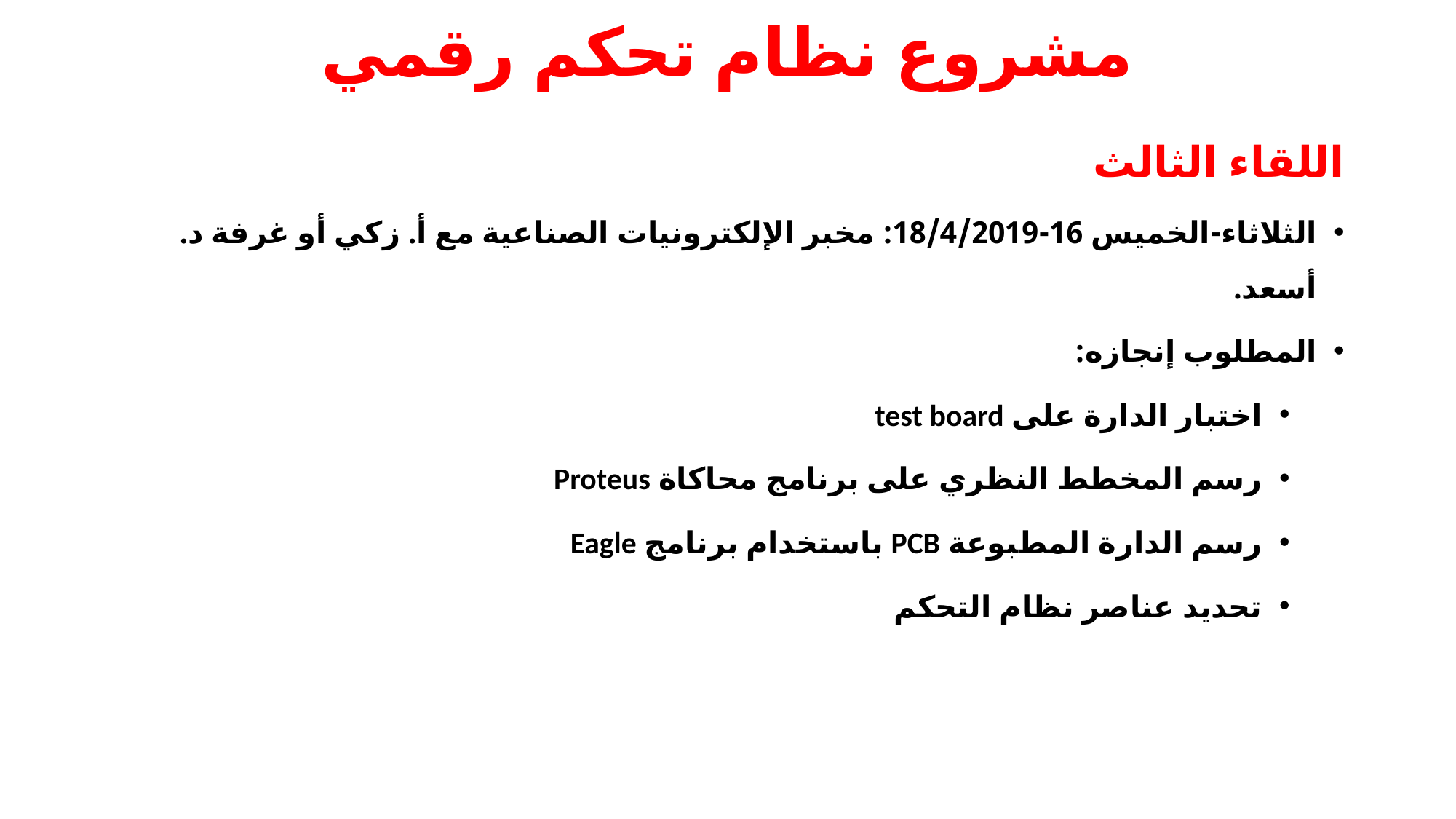

# مشروع نظام تحكم رقمي
اللقاء الثالث
الثلاثاء-الخميس 16-18/4/2019: مخبر الإلكترونيات الصناعية مع أ. زكي أو غرفة د. أسعد.
المطلوب إنجازه:
اختبار الدارة على test board
رسم المخطط النظري على برنامج محاكاة Proteus
رسم الدارة المطبوعة PCB باستخدام برنامج Eagle
تحديد عناصر نظام التحكم